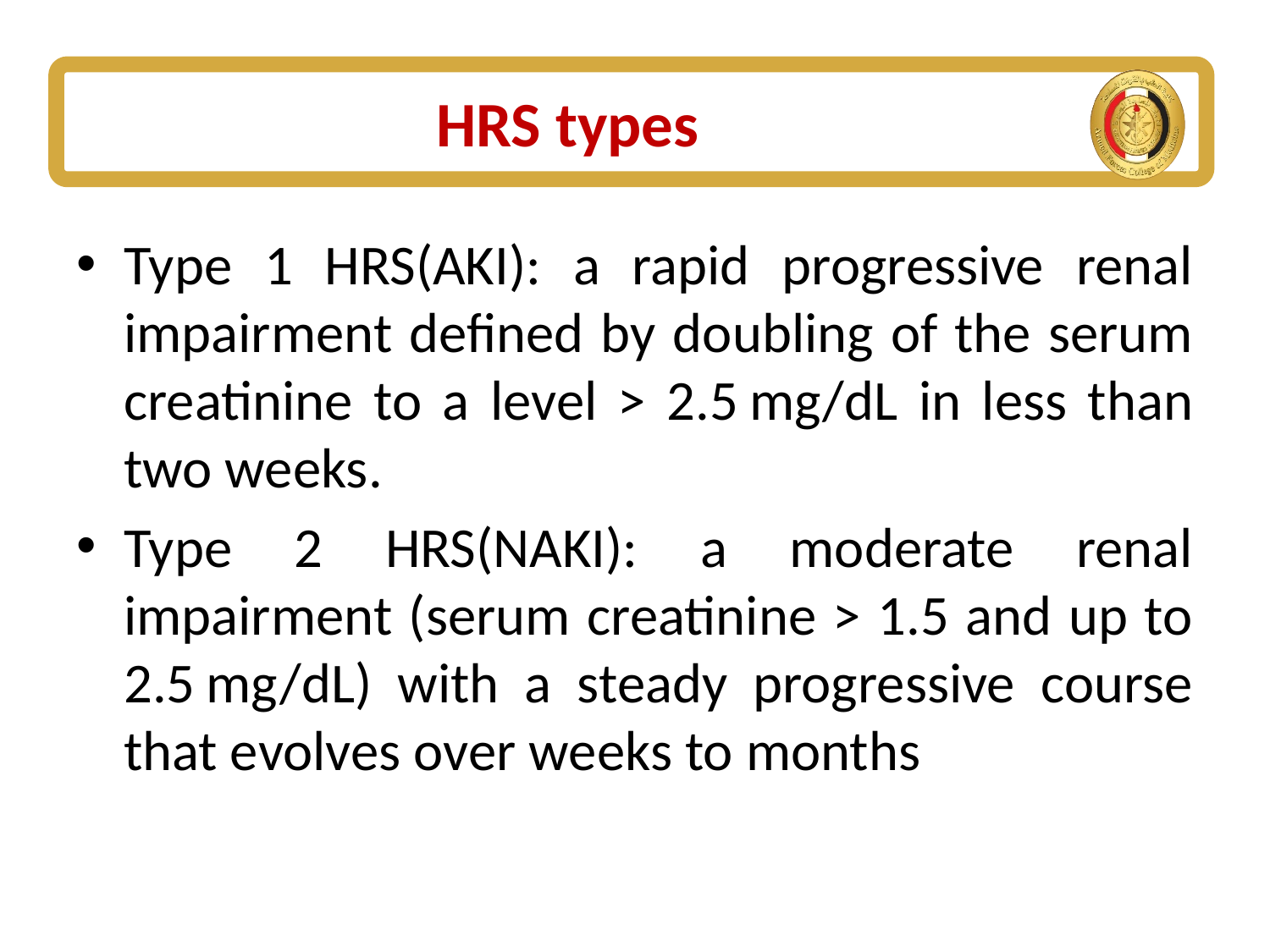

# HRS types
Type 1 HRS(AKI): a rapid progressive renal impairment defined by doubling of the serum creatinine to a level > 2.5 mg/dL in less than two weeks.
Type 2 HRS(NAKI): a moderate renal impairment (serum creatinine > 1.5 and up to 2.5 mg/dL) with a steady progressive course that evolves over weeks to months